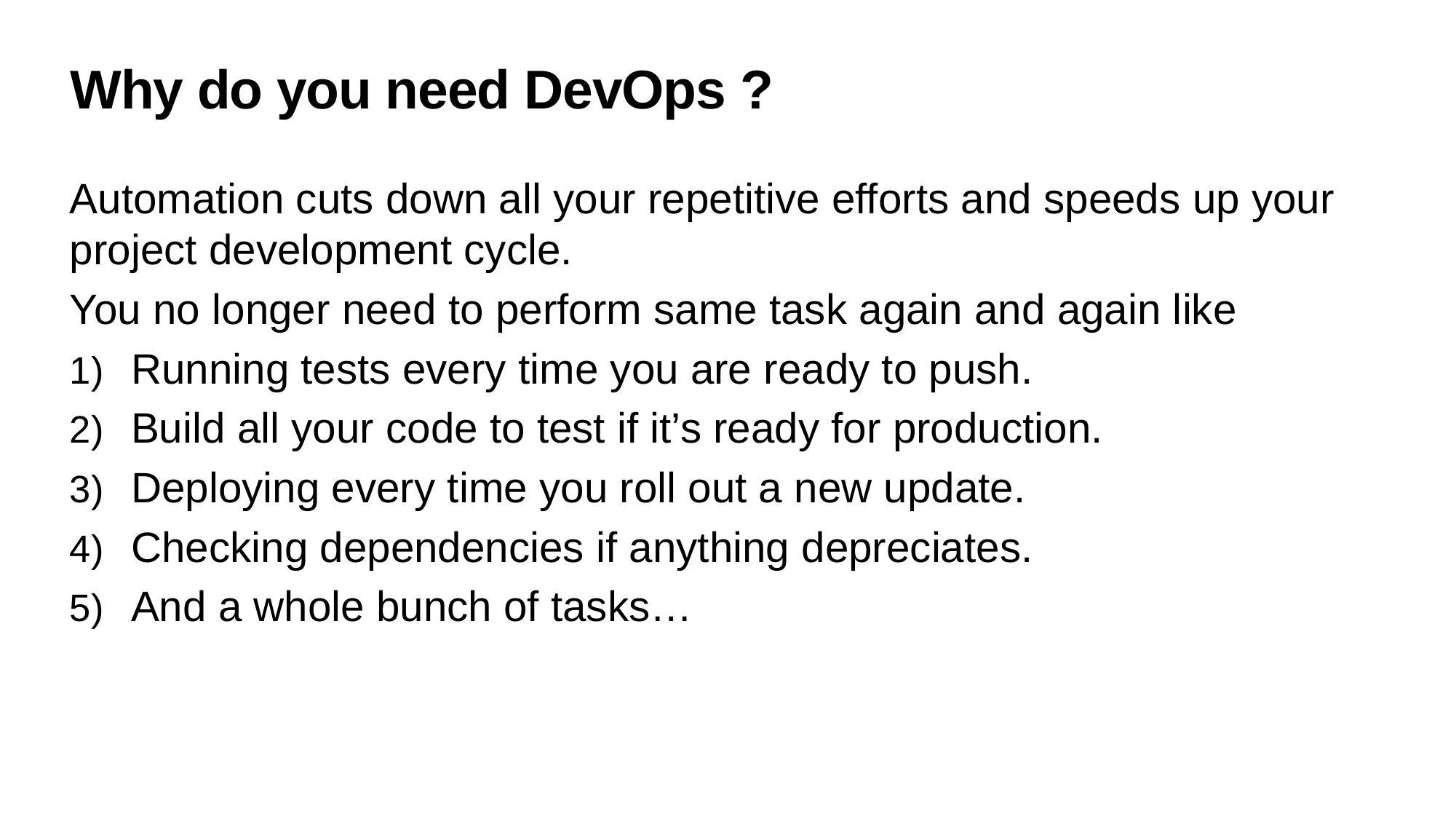

# Why do you need DevOps ?
Automation cuts down all your repetitive efforts and speeds up your project development cycle.
You no longer need to perform same task again and again like
Running tests every time you are ready to push.
Build all your code to test if it’s ready for production.
Deploying every time you roll out a new update.
Checking dependencies if anything depreciates.
And a whole bunch of tasks…